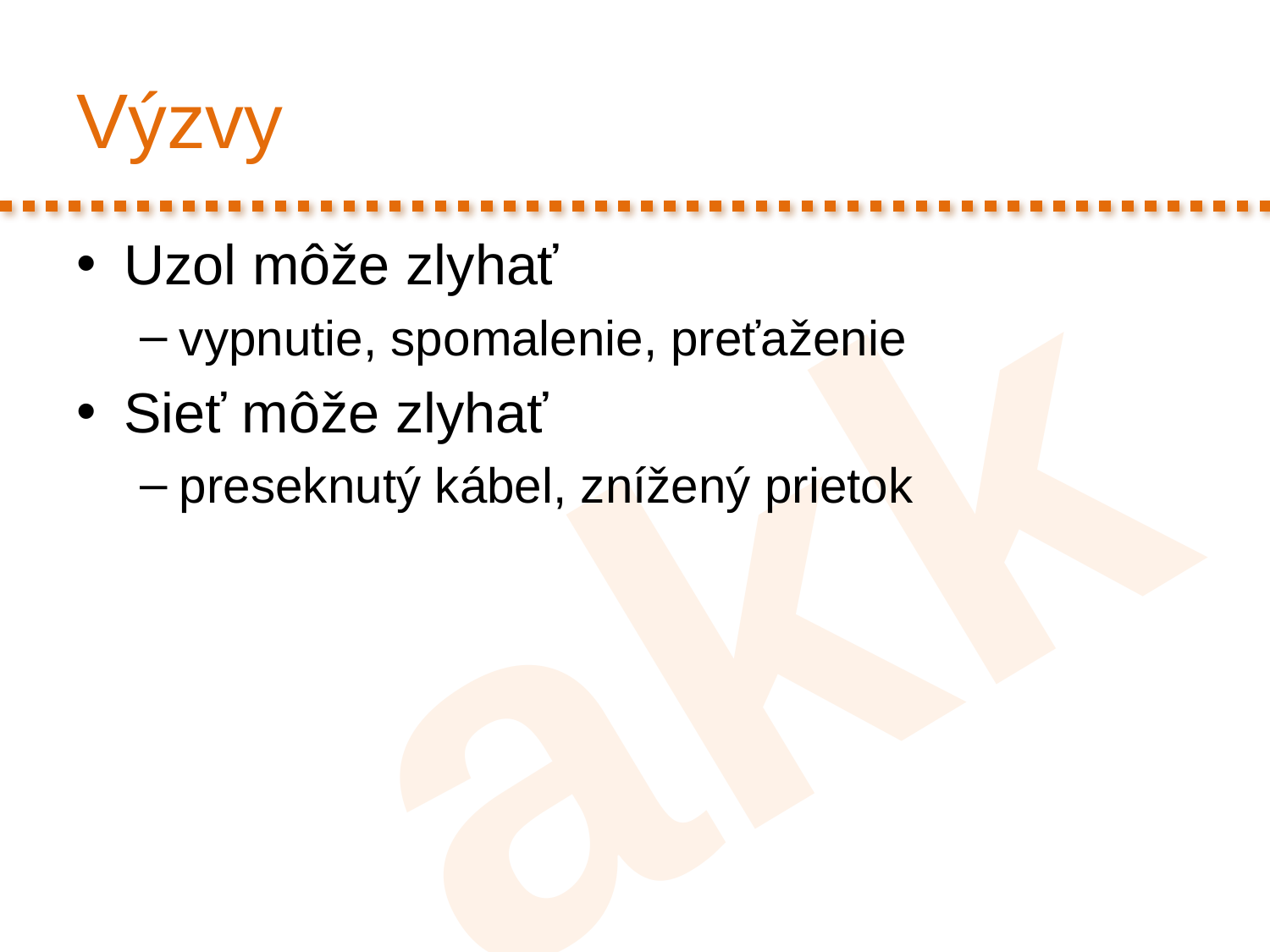

# Výzvy
Uzol môže zlyhať
vypnutie, spomalenie, preťaženie
Sieť môže zlyhať
preseknutý kábel, znížený prietok